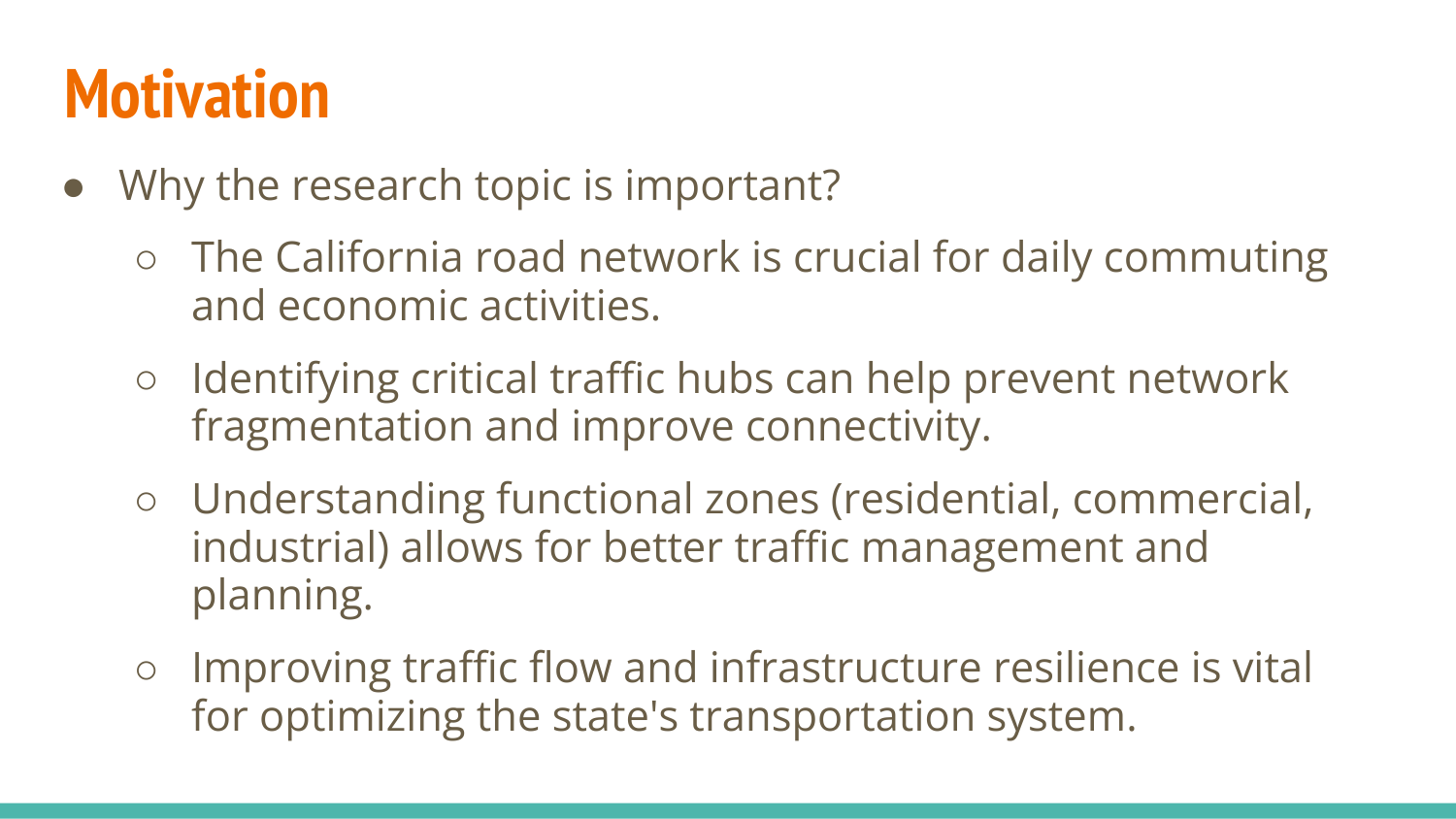

# Motivation
Why the research topic is important?
The California road network is crucial for daily commuting and economic activities.
Identifying critical traffic hubs can help prevent network fragmentation and improve connectivity.
Understanding functional zones (residential, commercial, industrial) allows for better traffic management and planning.
Improving traffic flow and infrastructure resilience is vital for optimizing the state's transportation system.